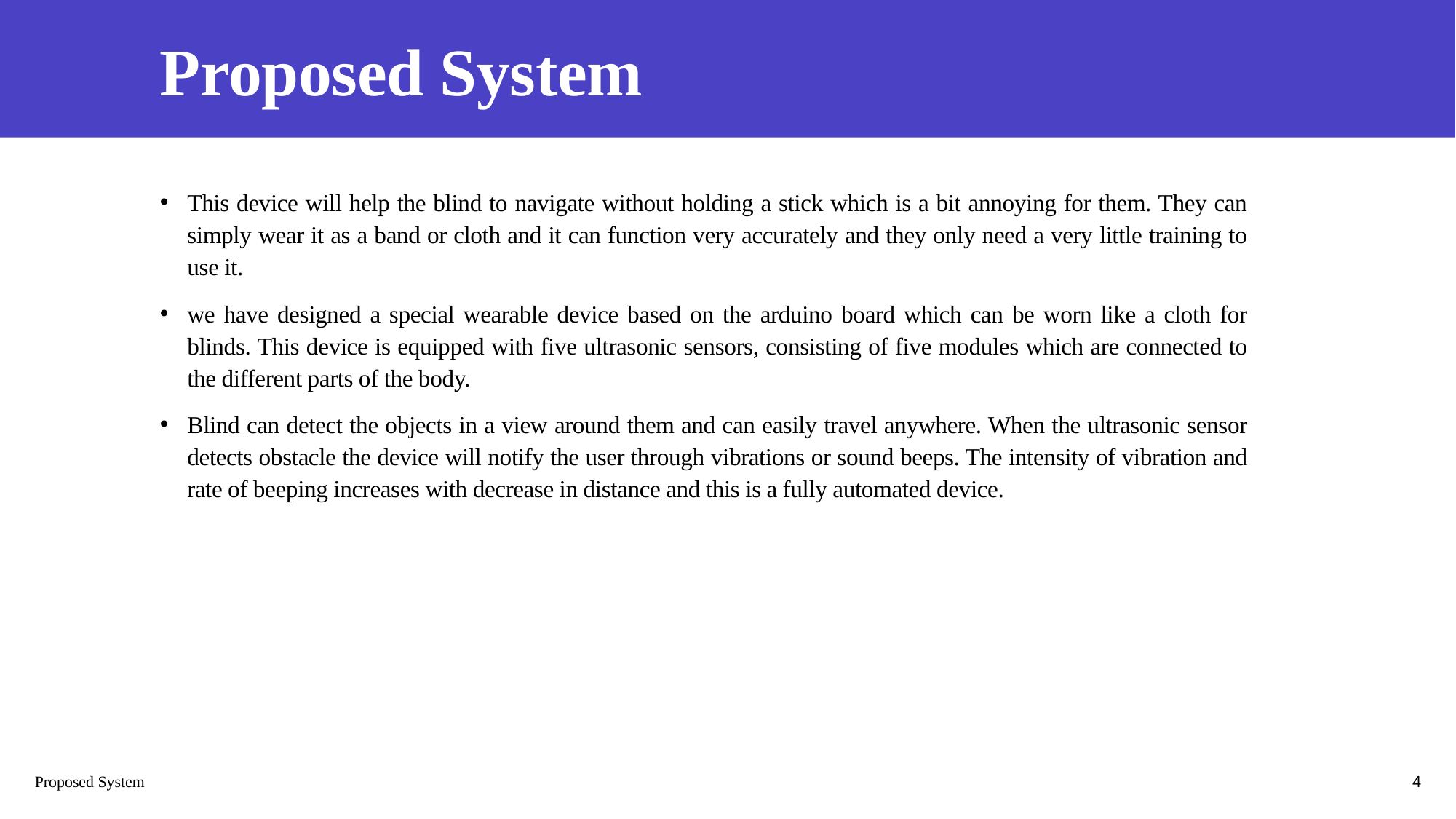

# Proposed System
This device will help the blind to navigate without holding a stick which is a bit annoying for them. They can simply wear it as a band or cloth and it can function very accurately and they only need a very little training to use it.
we have designed a special wearable device based on the arduino board which can be worn like a cloth for blinds. This device is equipped with five ultrasonic sensors, consisting of five modules which are connected to the different parts of the body.
Blind can detect the objects in a view around them and can easily travel anywhere. When the ultrasonic sensor detects obstacle the device will notify the user through vibrations or sound beeps. The intensity of vibration and rate of beeping increases with decrease in distance and this is a fully automated device.
Proposed System
4